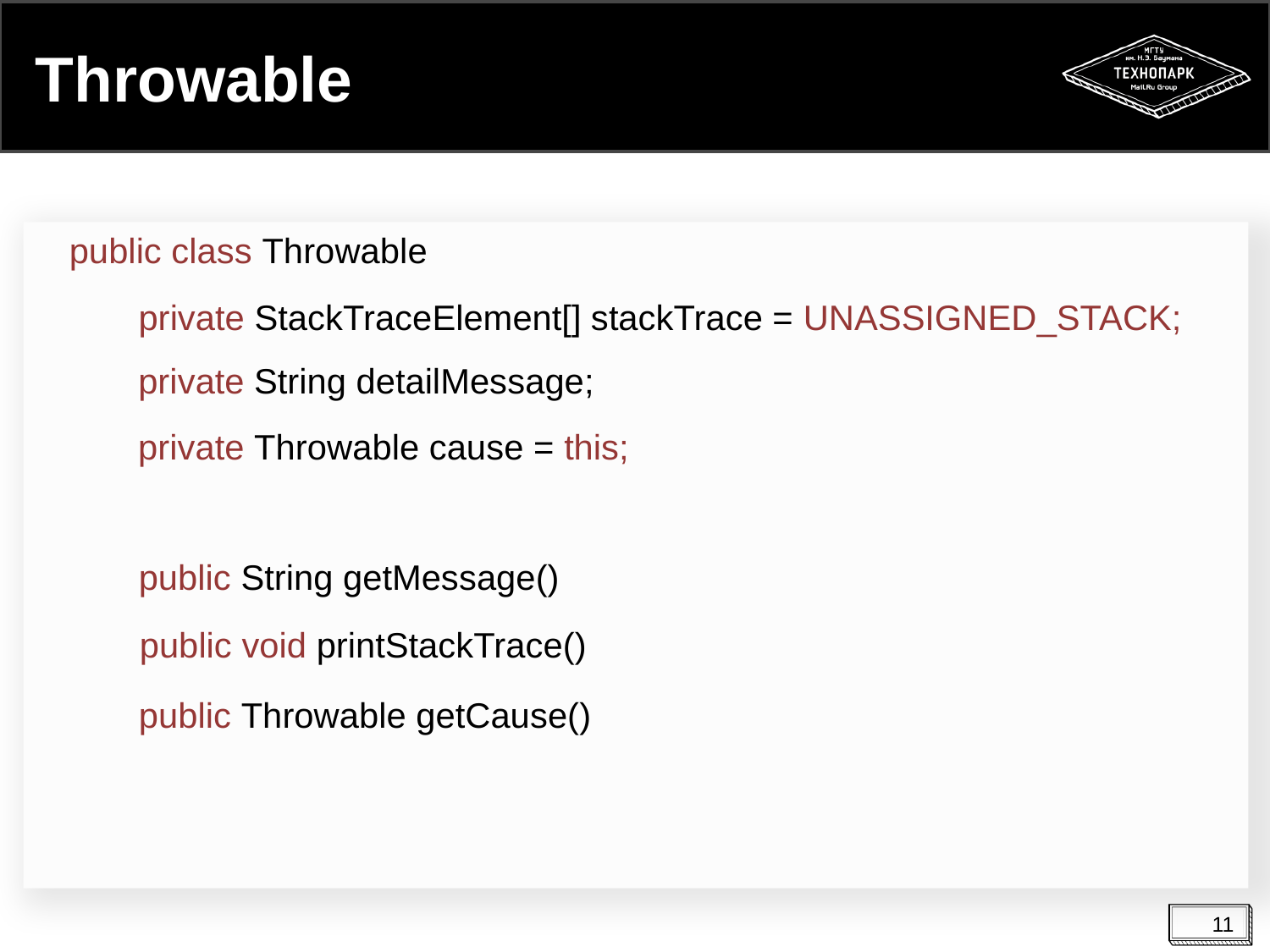

# Throwable

public class Throwable
private StackTraceElement[] stackTrace = UNASSIGNED_STACK;
 private String detailMessage;
 private Throwable cause = this;
public String getMessage()
public void printStackTrace()
public Throwable getCause()
11